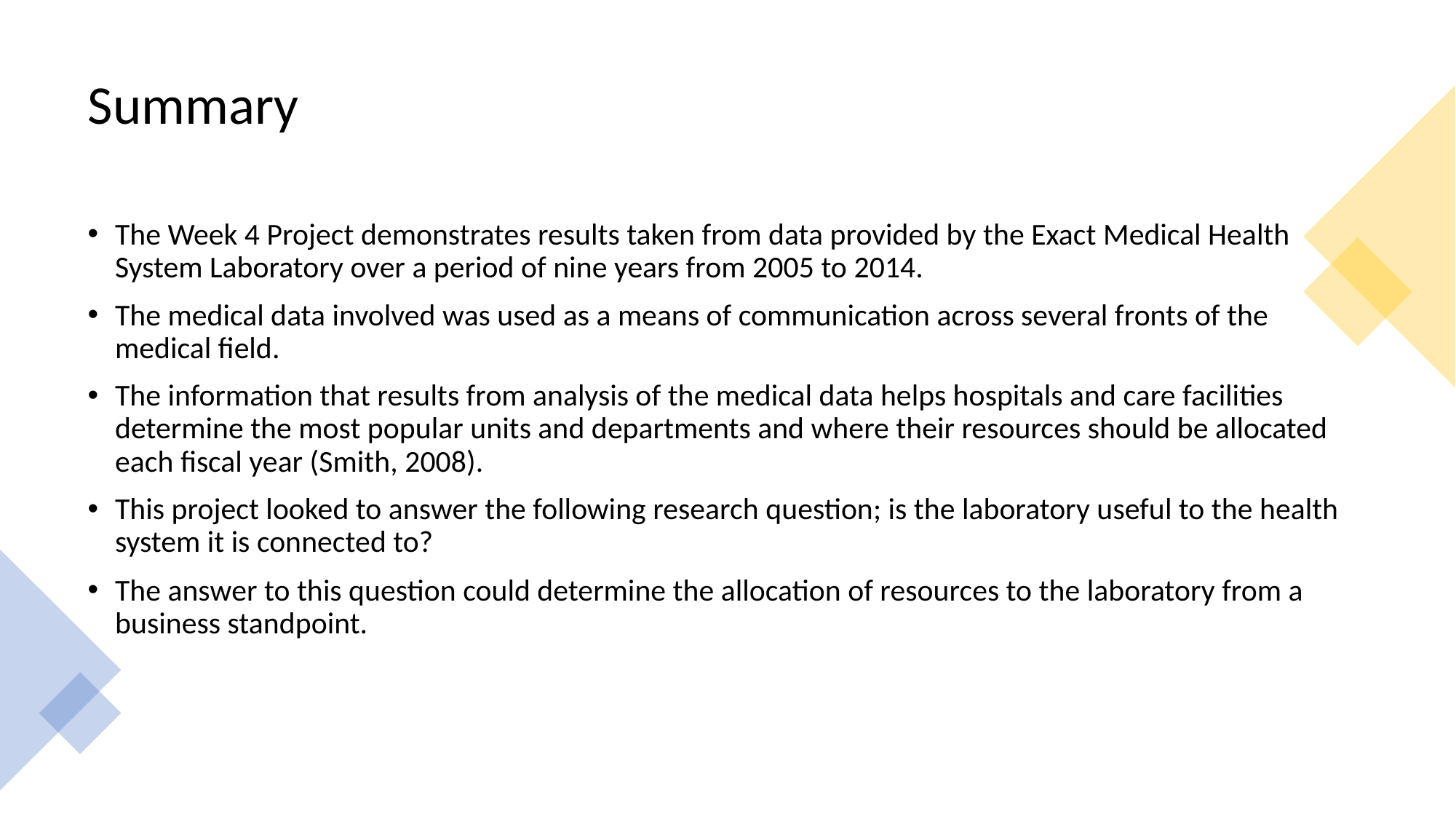

# Summary

The Week 4 Project demonstrates results taken from data provided by the Exact Medical Health System Laboratory over a period of nine years from 2005 to 2014.
The medical data involved was used as a means of communication across several fronts of the medical field.
The information that results from analysis of the medical data helps hospitals and care facilities determine the most popular units and departments and where their resources should be allocated each fiscal year (Smith, 2008).
This project looked to answer the following research question; is the laboratory useful to the health system it is connected to?
The answer to this question could determine the allocation of resources to the laboratory from a business standpoint.